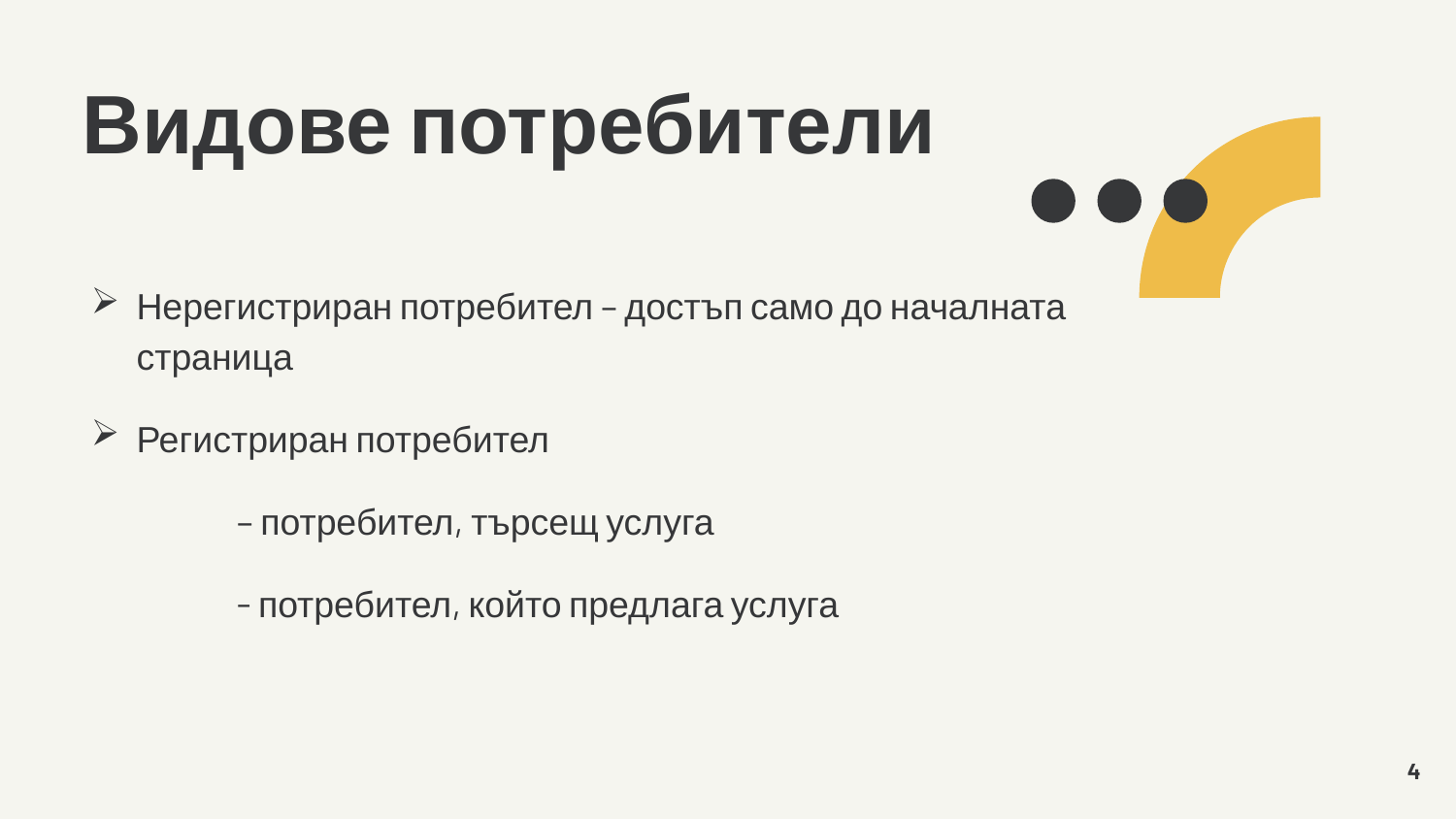

# Видове потребители

Нерегистриран потребител – достъп само до началната страница
Регистриран потребител
	– потребител, търсещ услуга
	- потребител, който предлага услуга
4